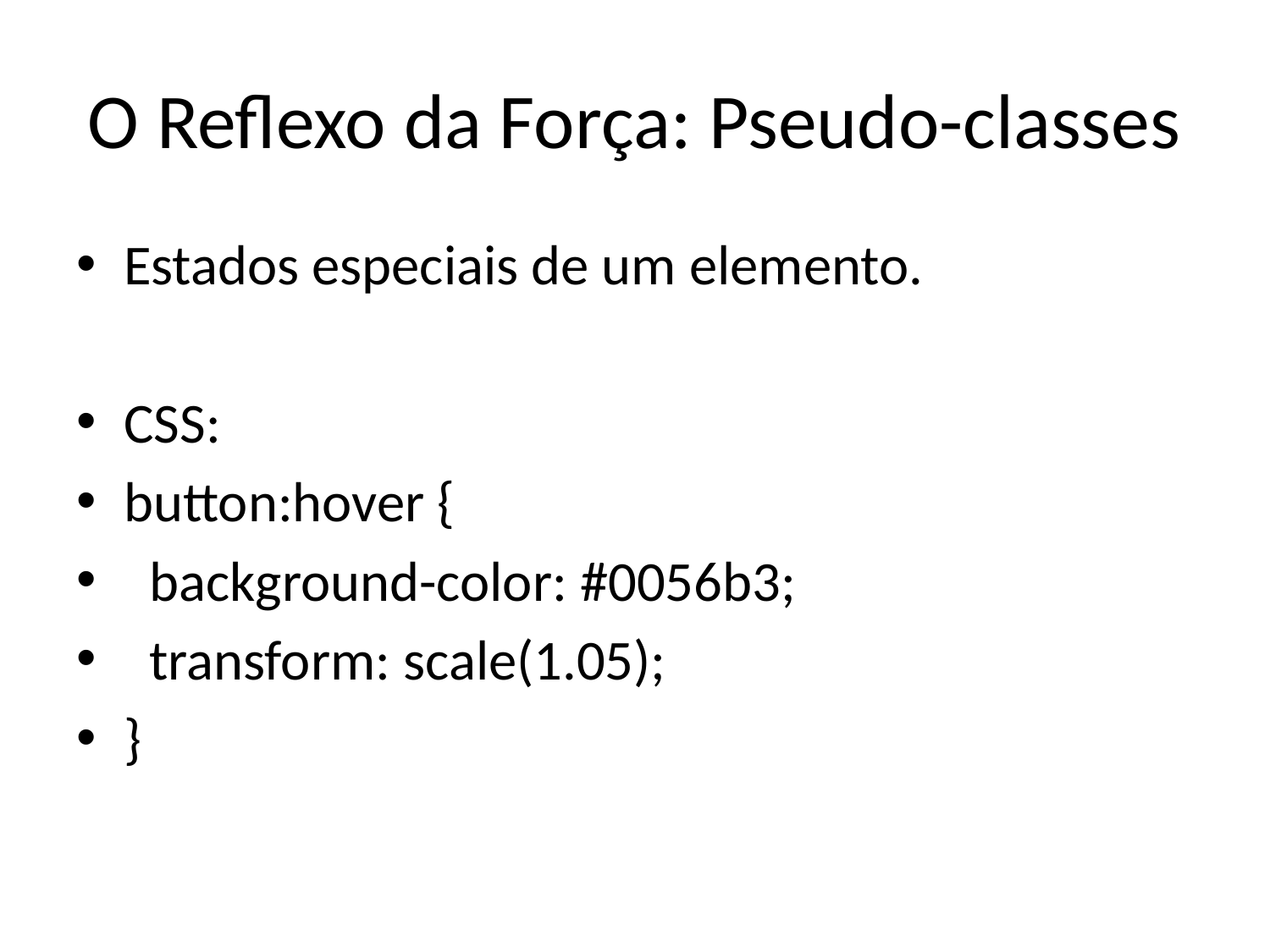

# O Reflexo da Força: Pseudo-classes
Estados especiais de um elemento.

CSS:
button:hover {
  background-color: #0056b3;
  transform: scale(1.05);
}